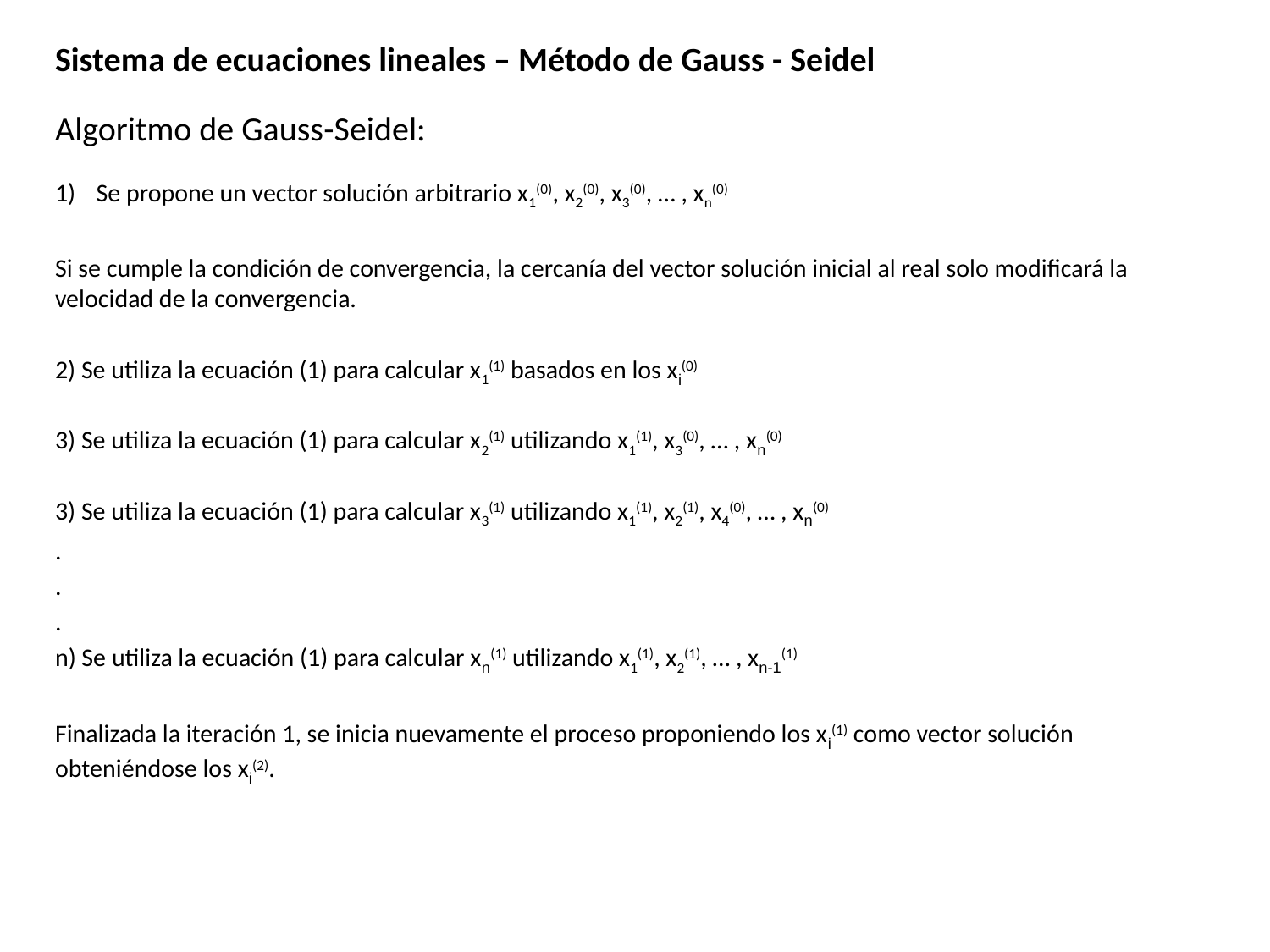

Sistema de ecuaciones lineales – Método de Gauss - Seidel

Algoritmo de Gauss-Seidel:

Se propone un vector solución arbitrario x1(0), x2(0), x3(0), … , xn(0)

Si se cumple la condición de convergencia, la cercanía del vector solución inicial al real solo modificará la velocidad de la convergencia.

2) Se utiliza la ecuación (1) para calcular x1(1) basados en los xi(0)

3) Se utiliza la ecuación (1) para calcular x2(1) utilizando x1(1), x3(0), … , xn(0)

3) Se utiliza la ecuación (1) para calcular x3(1) utilizando x1(1), x2(1), x4(0), … , xn(0)
.
.
.
n) Se utiliza la ecuación (1) para calcular xn(1) utilizando x1(1), x2(1), … , xn-1(1)

Finalizada la iteración 1, se inicia nuevamente el proceso proponiendo los xi(1) como vector solución obteniéndose los xi(2).